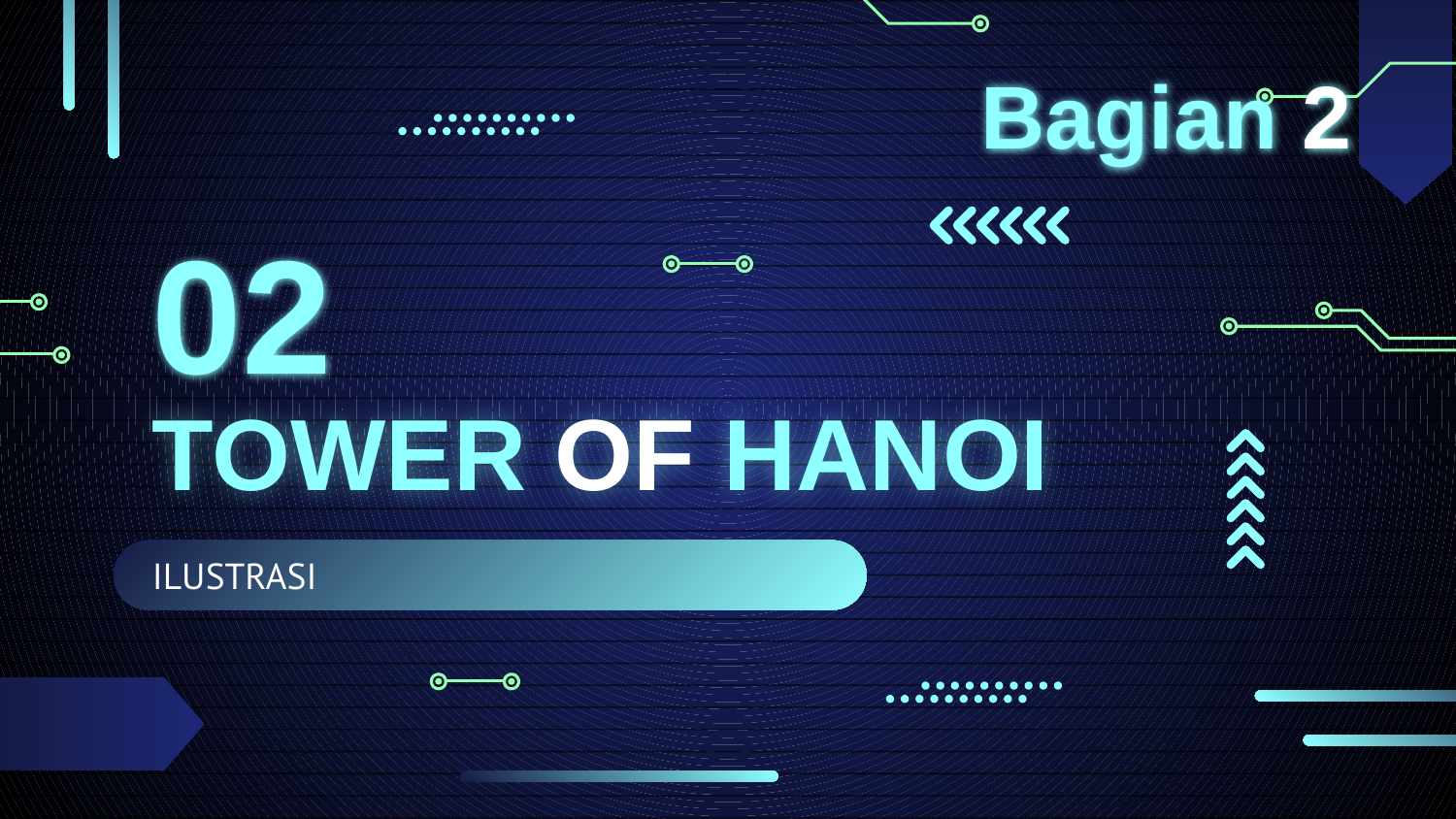

Bagian 2

02

# TOWER OF HANOI

ILUSTRASI